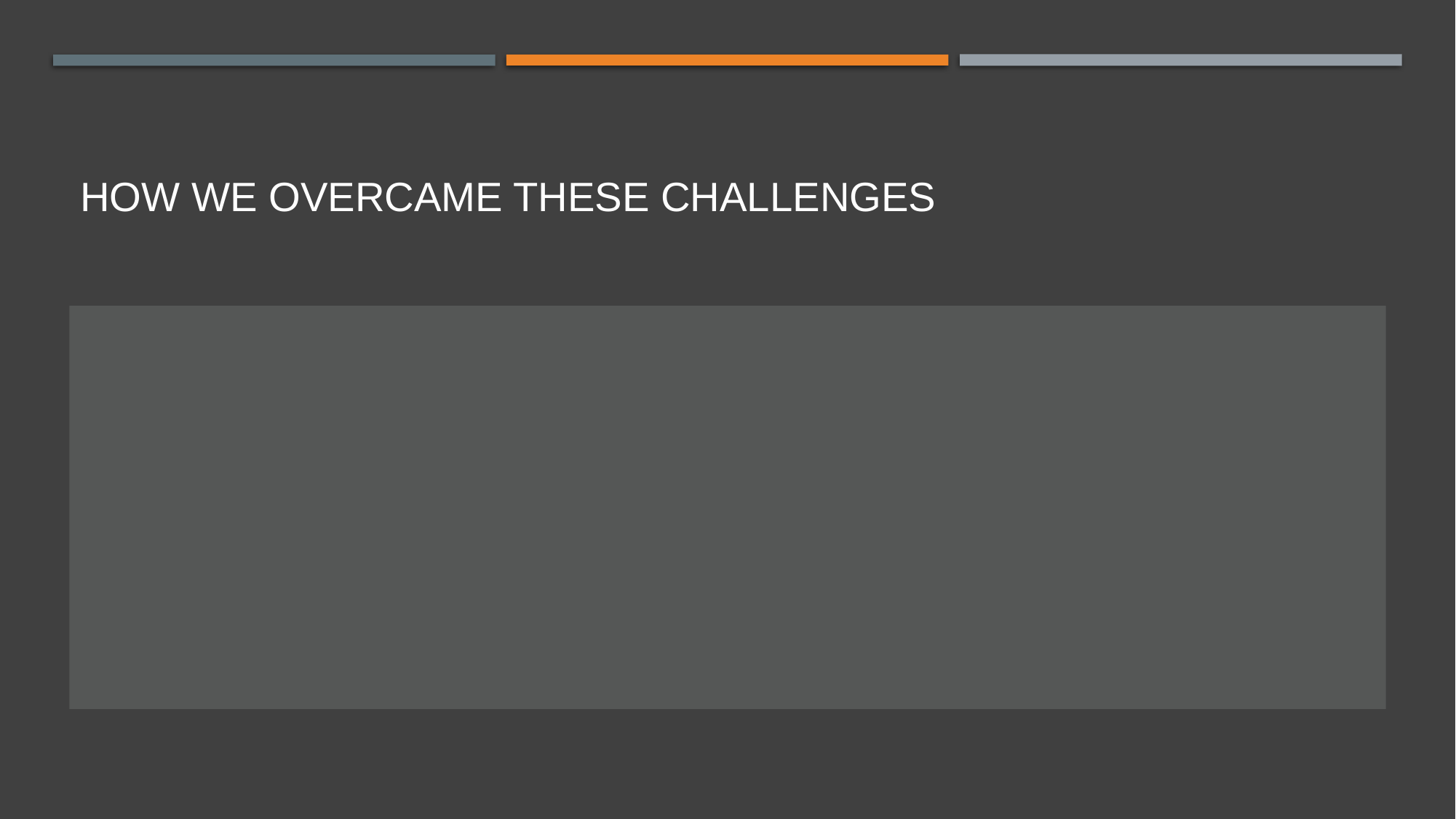

# how we overcame These challenges
|  |
| --- |